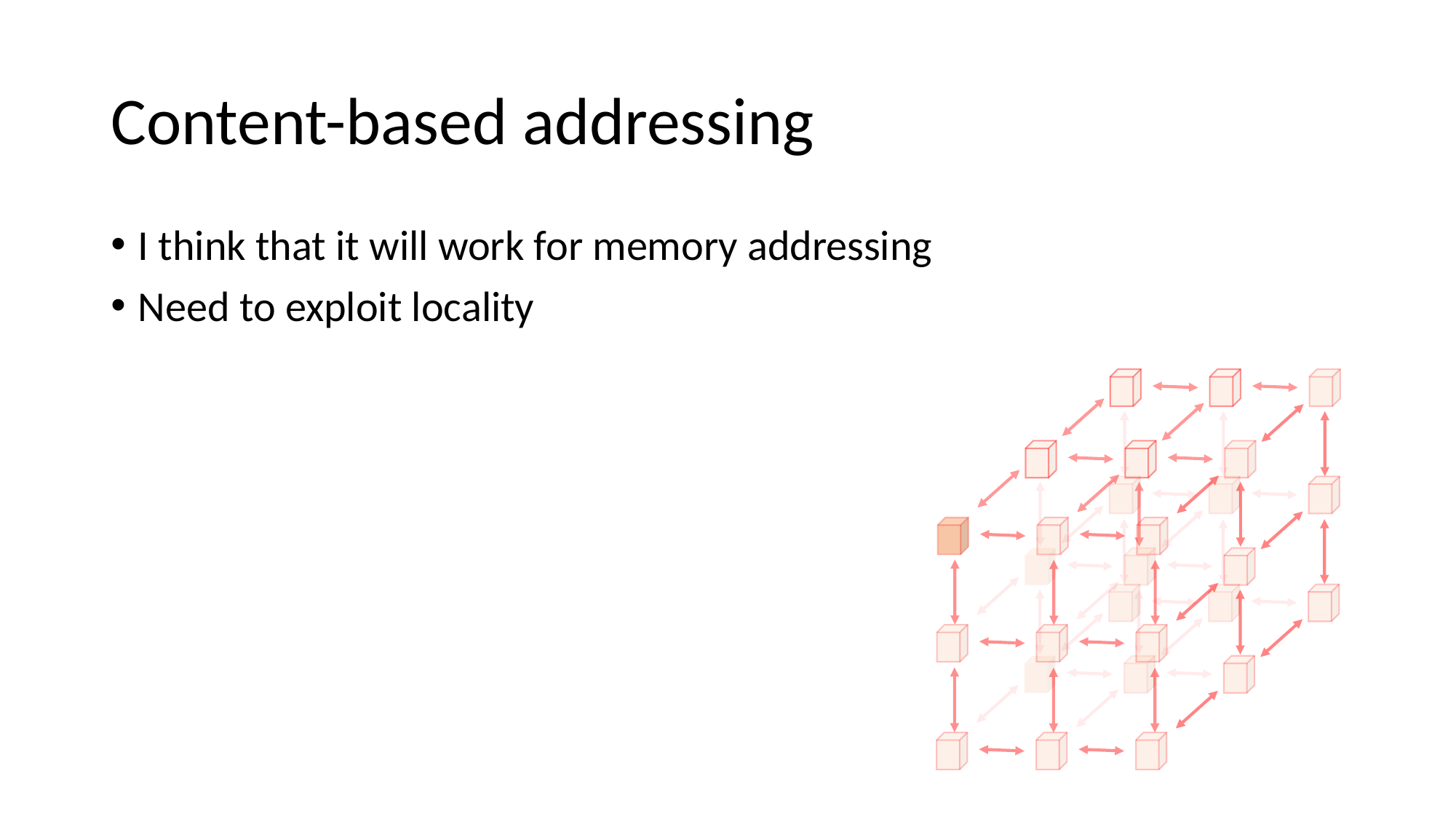

# Content-based addressing
I think that it will work for memory addressing
Need to exploit locality